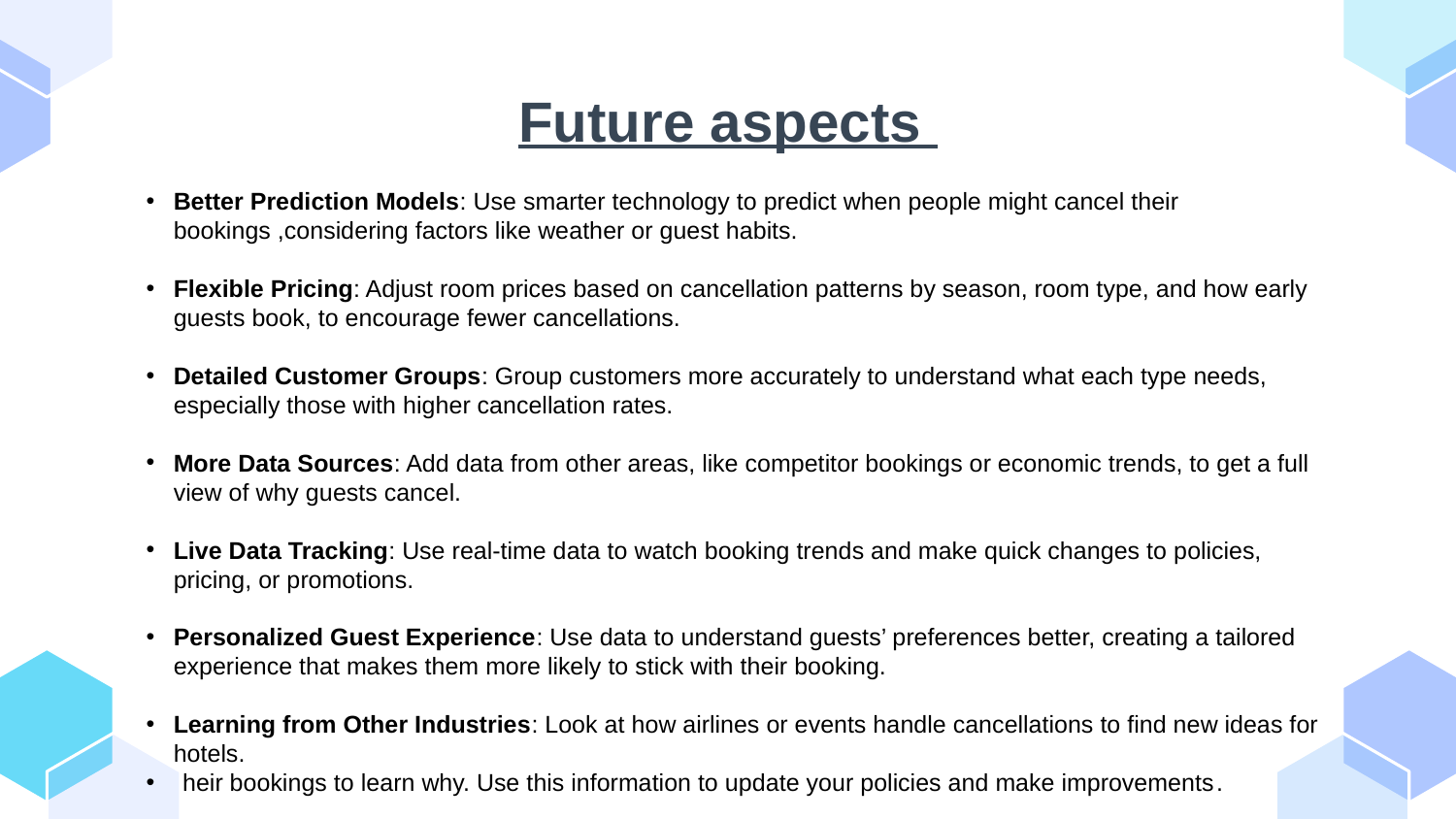

# Future aspects
Better Prediction Models: Use smarter technology to predict when people might cancel their bookings ,considering factors like weather or guest habits.

Flexible Pricing: Adjust room prices based on cancellation patterns by season, room type, and how early guests book, to encourage fewer cancellations.

Detailed Customer Groups: Group customers more accurately to understand what each type needs, especially those with higher cancellation rates.

More Data Sources: Add data from other areas, like competitor bookings or economic trends, to get a full view of why guests cancel.

Live Data Tracking: Use real-time data to watch booking trends and make quick changes to policies, pricing, or promotions.

Personalized Guest Experience: Use data to understand guests’ preferences better, creating a tailored experience that makes them more likely to stick with their booking.

Learning from Other Industries: Look at how airlines or events handle cancellations to find new ideas for hotels.
heir bookings to learn why. Use this information to update your policies and make improvements.